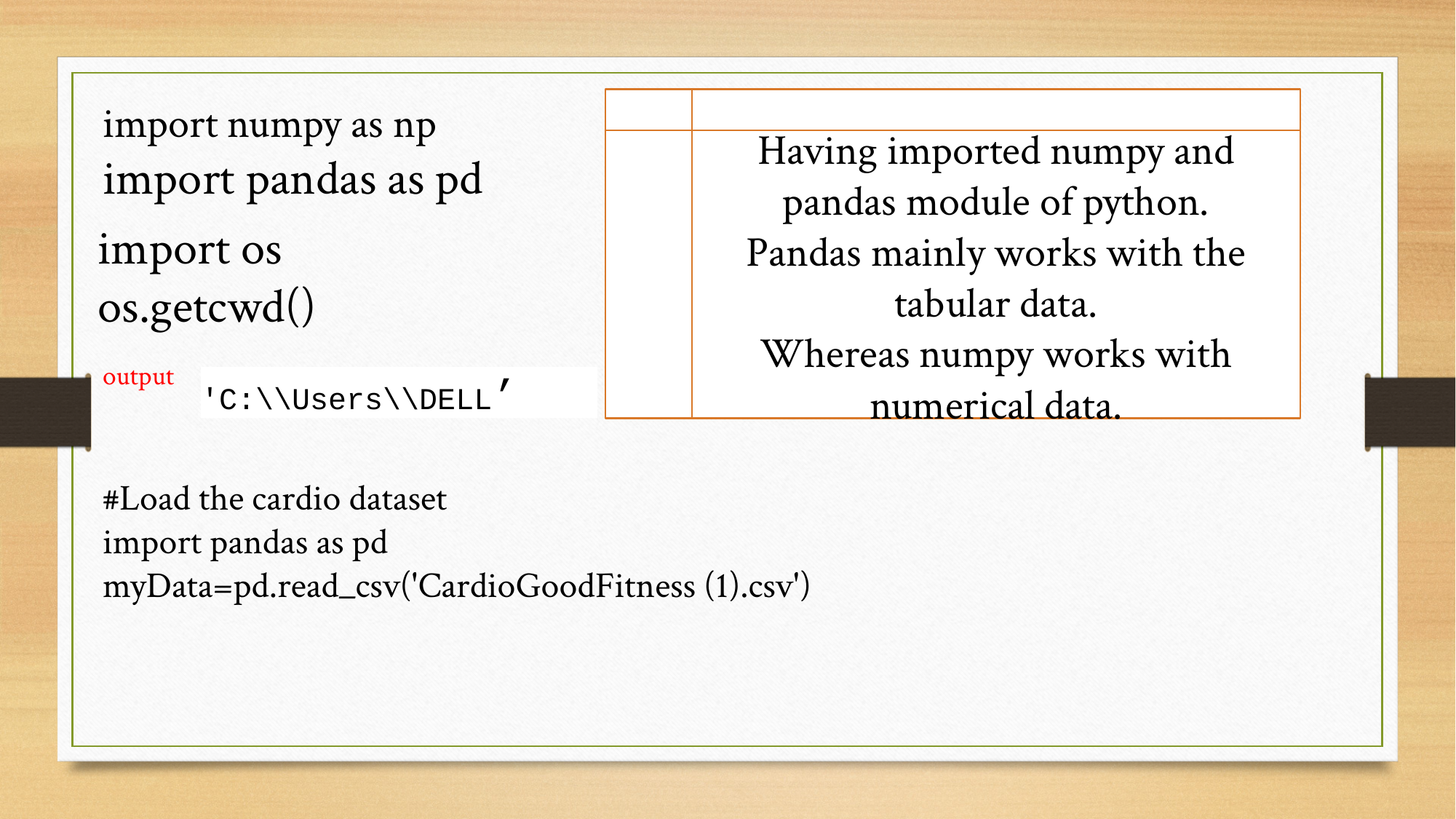

import numpy as np
import pandas as pd
Having imported numpy and pandas module of python.
Pandas mainly works with the tabular data.
Whereas numpy works with numerical data.
import os
os.getcwd()
output
'C:\\Users\\DELL’
#Load the cardio dataset
import pandas as pd
myData=pd.read_csv('CardioGoodFitness (1).csv')